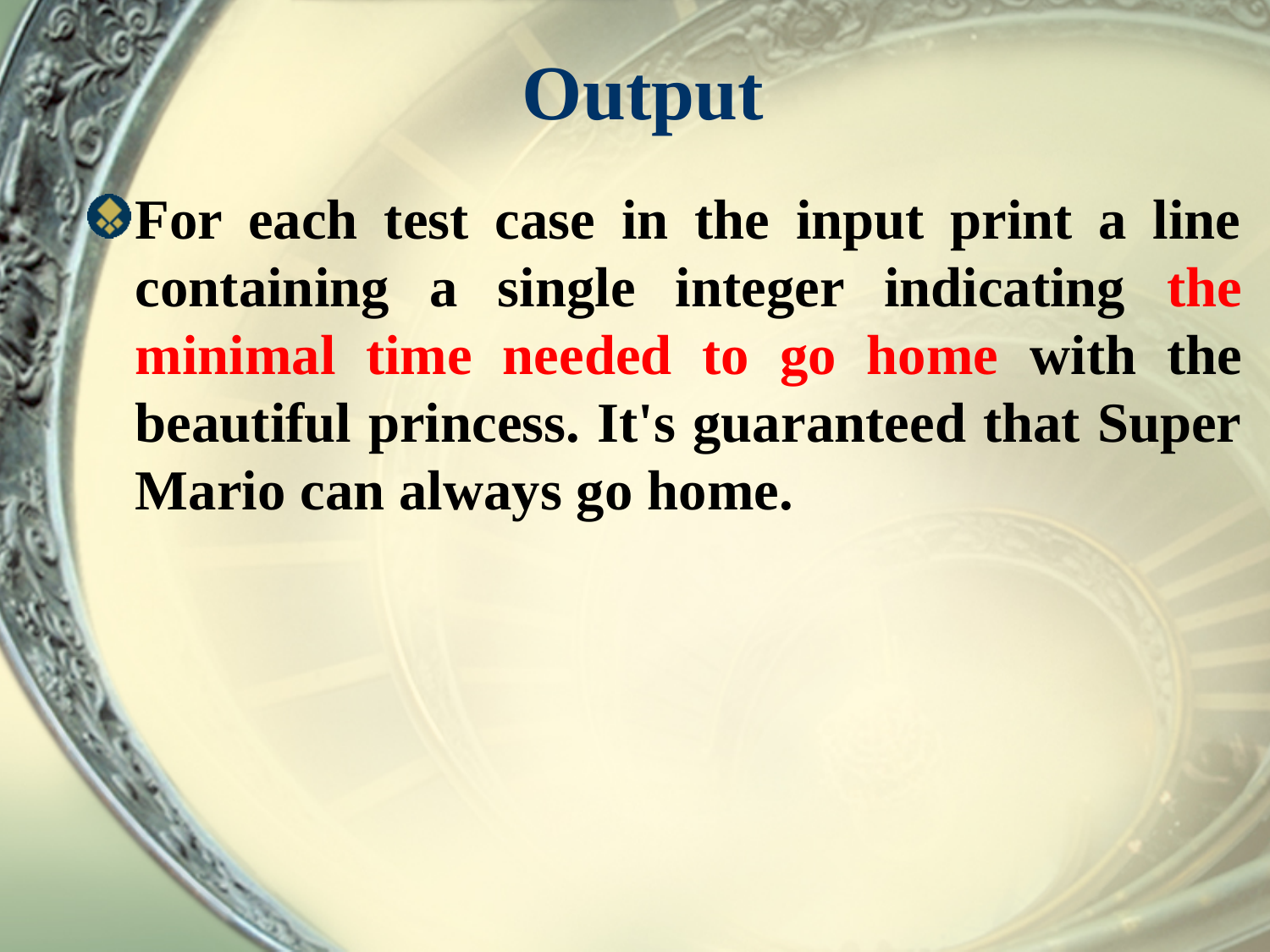

# Output
For each test case in the input print a line containing a single integer indicating the minimal time needed to go home with the beautiful princess. It's guaranteed that Super Mario can always go home.